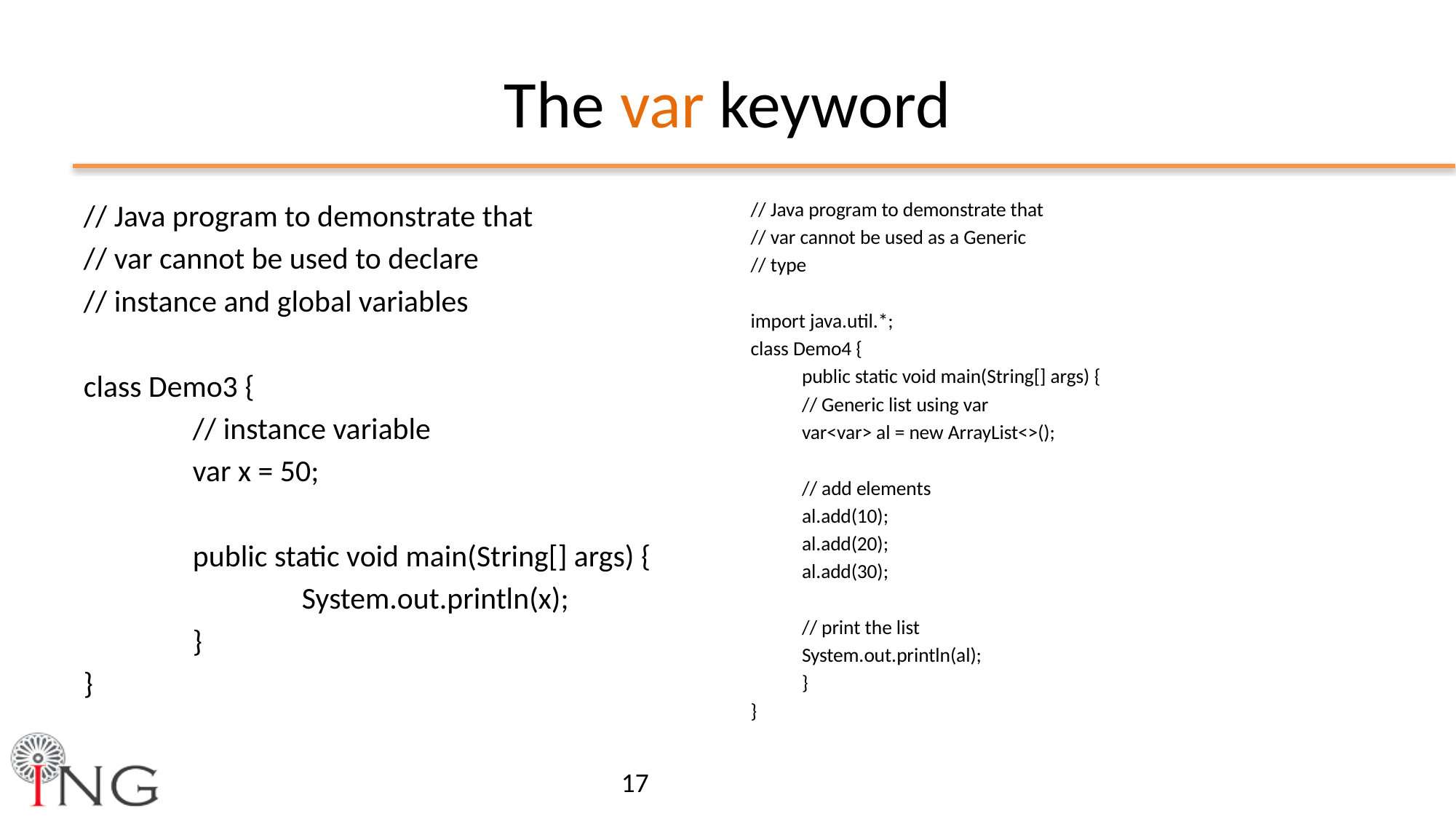

# The var keyword
// Java program to demonstrate that
// var cannot be used to declare
// instance and global variables

class Demo3 {
	// instance variable
	var x = 50;

	public static void main(String[] args) {
		System.out.println(x);
	}
}

// Java program to demonstrate that
// var cannot be used as a Generic
// type

import java.util.*;
class Demo4 {
	public static void main(String[] args) {
		// Generic list using var
		var<var> al = new ArrayList<>();

		// add elements
		al.add(10);
		al.add(20);
		al.add(30);

		// print the list
		System.out.println(al);
	}
}

17